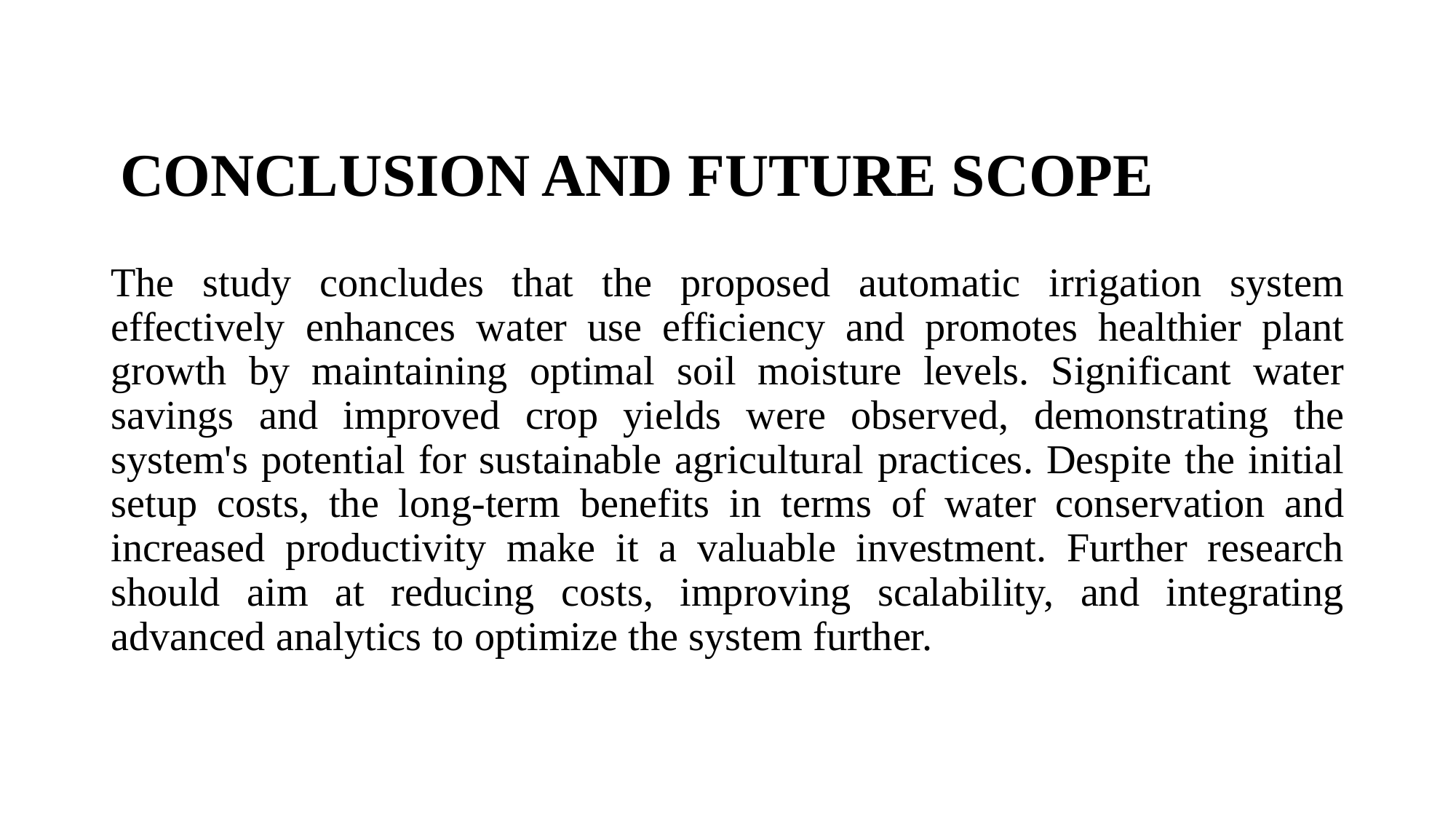

# CONCLUSION AND FUTURE SCOPE
The study concludes that the proposed automatic irrigation system effectively enhances water use efficiency and promotes healthier plant growth by maintaining optimal soil moisture levels. Significant water savings and improved crop yields were observed, demonstrating the system's potential for sustainable agricultural practices. Despite the initial setup costs, the long-term benefits in terms of water conservation and increased productivity make it a valuable investment. Further research should aim at reducing costs, improving scalability, and integrating advanced analytics to optimize the system further.